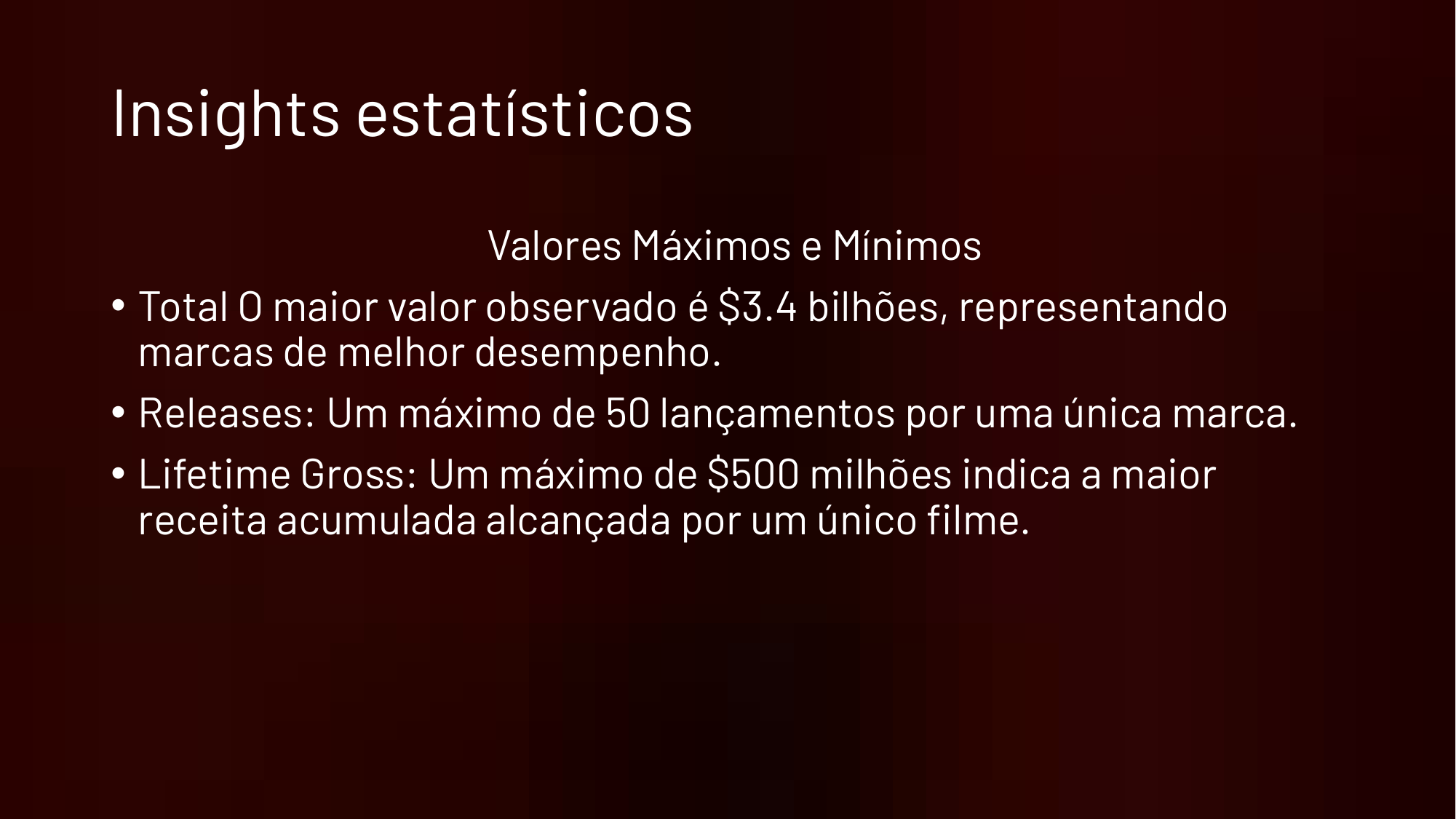

# Insights estatísticos
                                            Valores Máximos e Mínimos
Total O maior valor observado é $3.4 bilhões, representando marcas de melhor desempenho.
Releases: Um máximo de 50 lançamentos por uma única marca.
Lifetime Gross: Um máximo de $500 milhões indica a maior receita acumulada alcançada por um único filme.